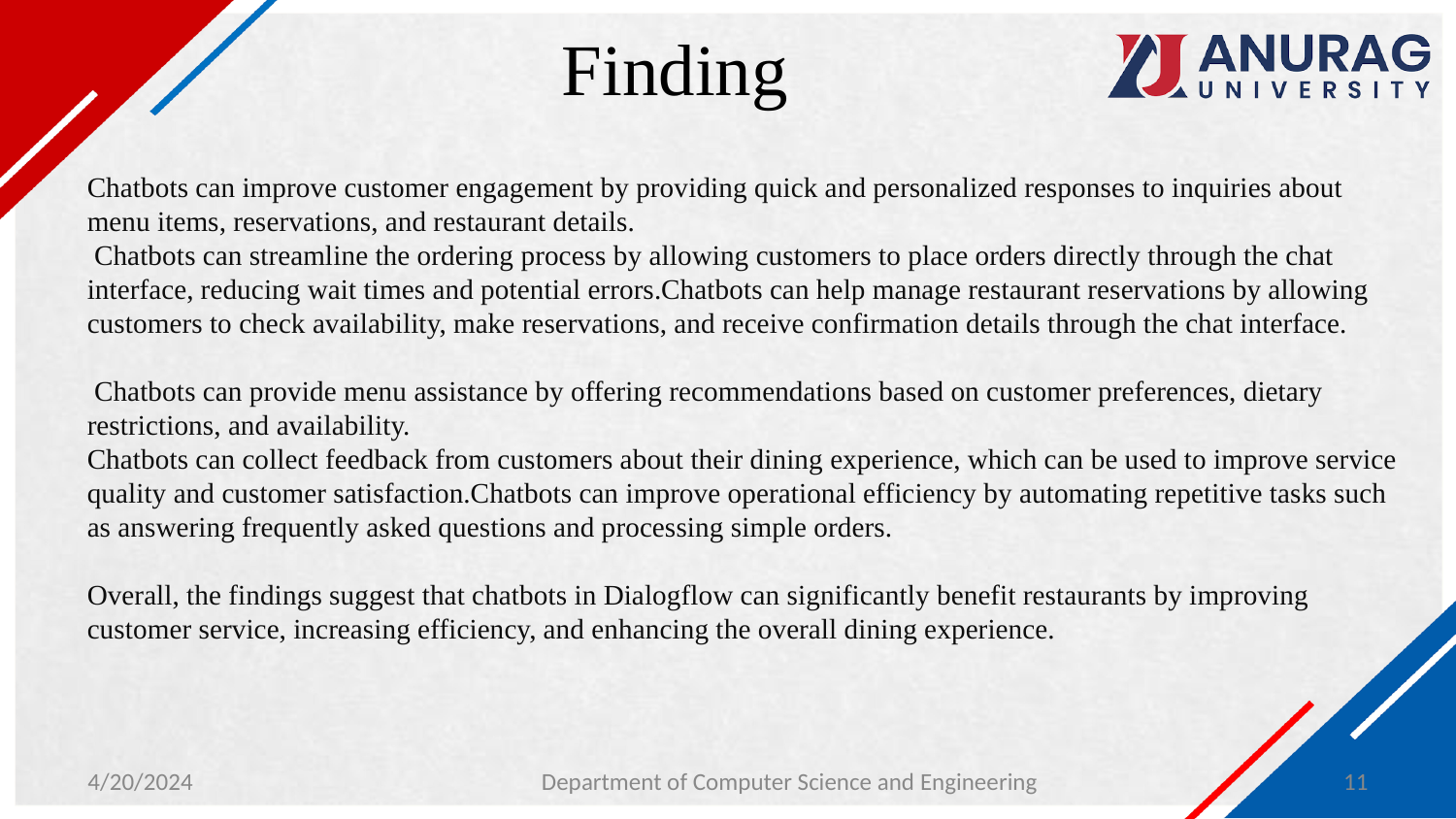

# Finding
Chatbots can improve customer engagement by providing quick and personalized responses to inquiries about menu items, reservations, and restaurant details.
 Chatbots can streamline the ordering process by allowing customers to place orders directly through the chat interface, reducing wait times and potential errors.Chatbots can help manage restaurant reservations by allowing customers to check availability, make reservations, and receive confirmation details through the chat interface.

 Chatbots can provide menu assistance by offering recommendations based on customer preferences, dietary restrictions, and availability.
Chatbots can collect feedback from customers about their dining experience, which can be used to improve service quality and customer satisfaction.Chatbots can improve operational efficiency by automating repetitive tasks such as answering frequently asked questions and processing simple orders.

Overall, the findings suggest that chatbots in Dialogflow can significantly benefit restaurants by improving customer service, increasing efficiency, and enhancing the overall dining experience.

4/20/2024
Department of Computer Science and Engineering
11